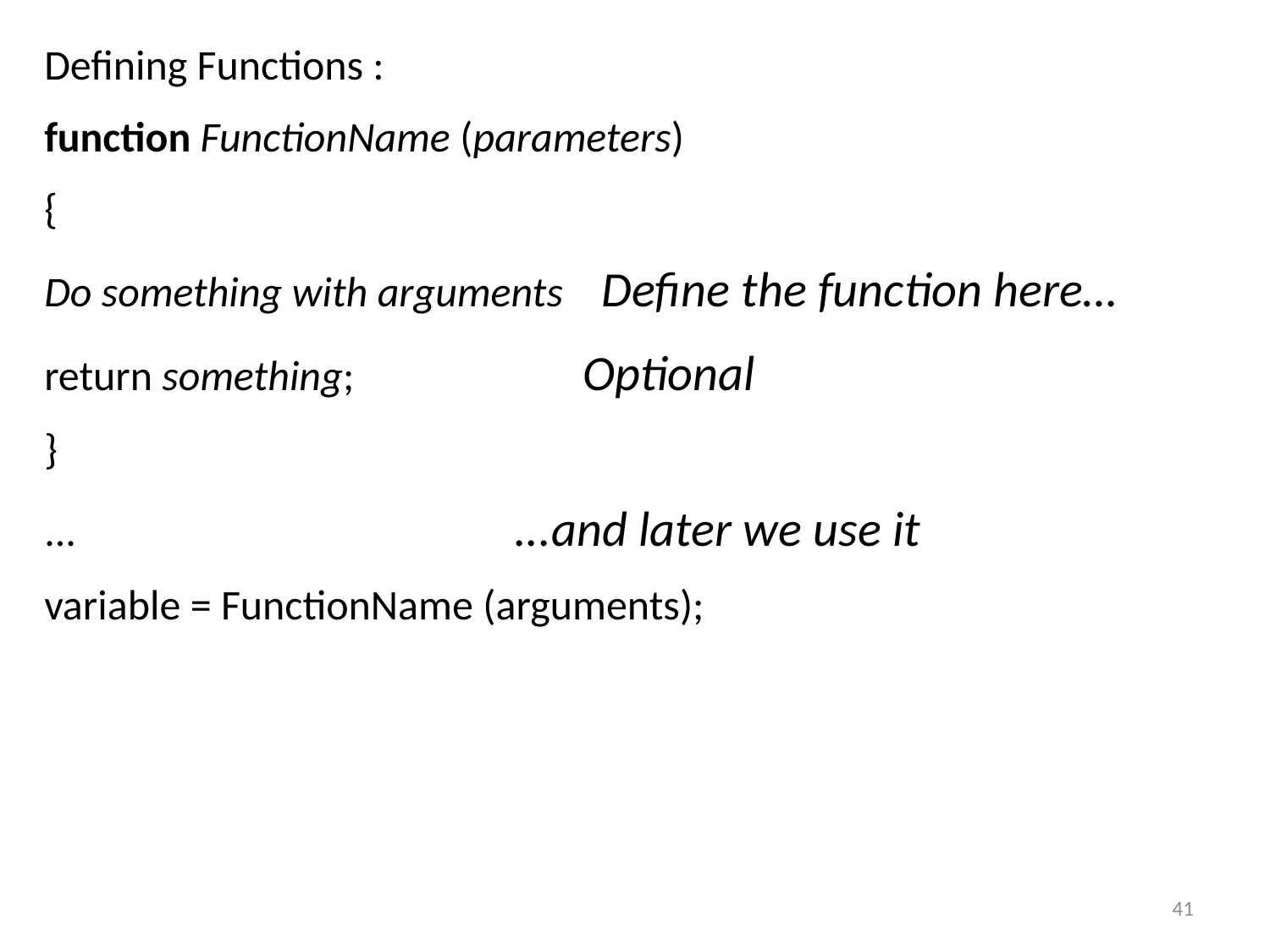

Defining Functions :
function FunctionName (parameters)
{
Do something with arguments    Define the function here…
return something;                        Optional
}
...                                              ...and later we use it
variable = FunctionName (arguments);

41